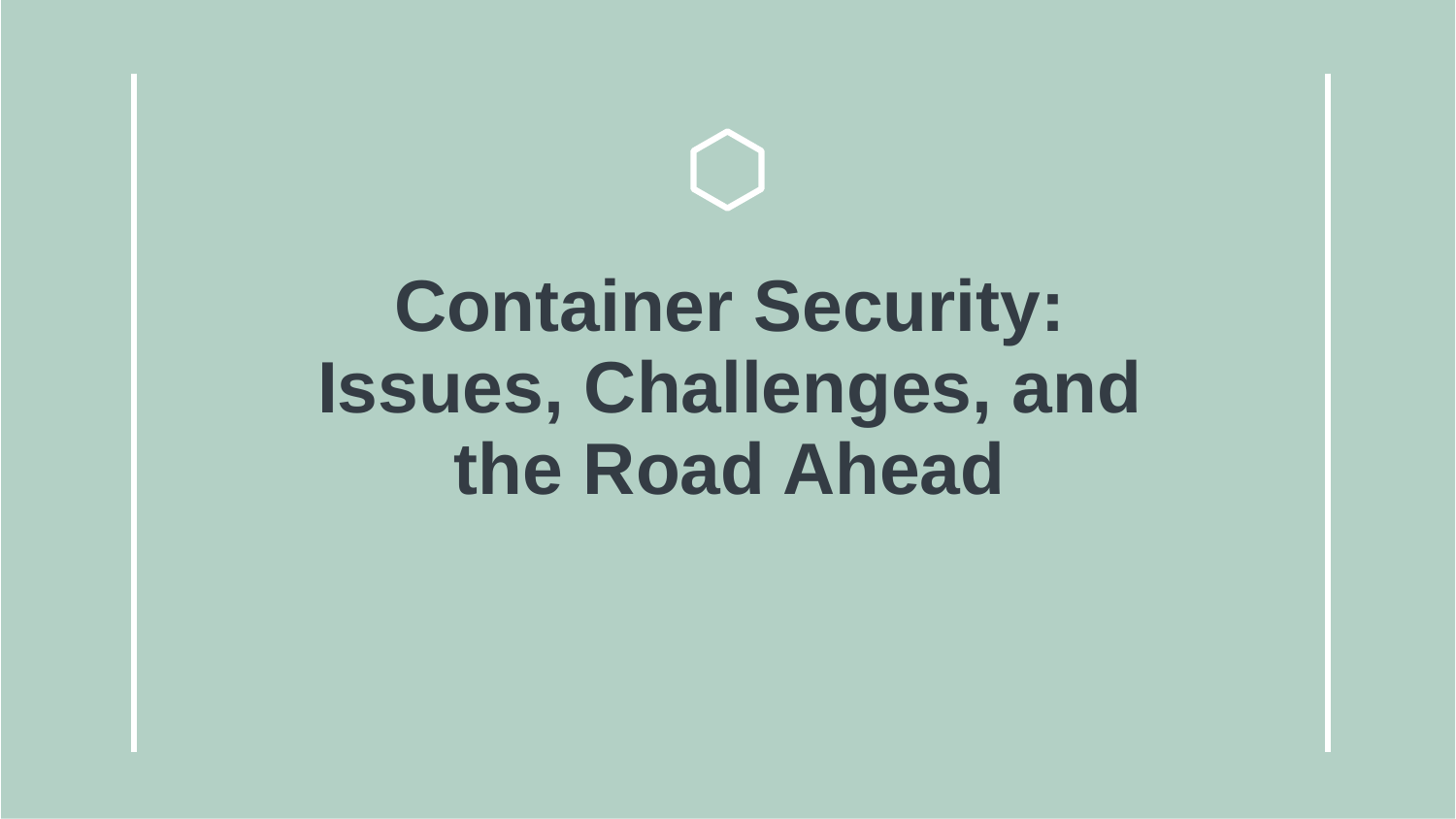

# Container Security: Issues, Challenges, and the Road Ahead